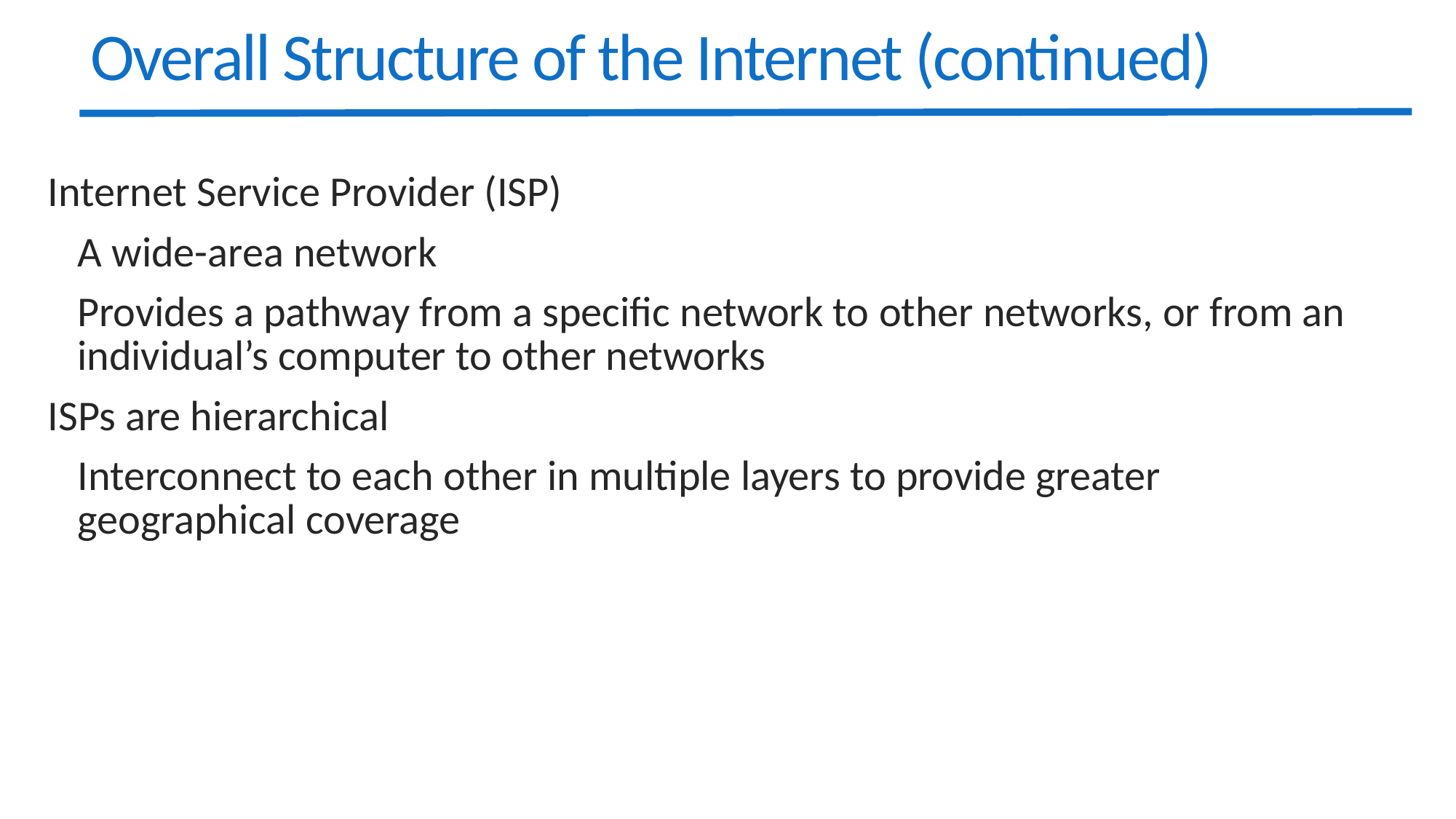

# Overall Structure of the Internet (continued)
Internet Service Provider (ISP)
A wide-area network
Provides a pathway from a specific network to other networks, or from an individual’s computer to other networks
ISPs are hierarchical
Interconnect to each other in multiple layers to provide greater geographical coverage